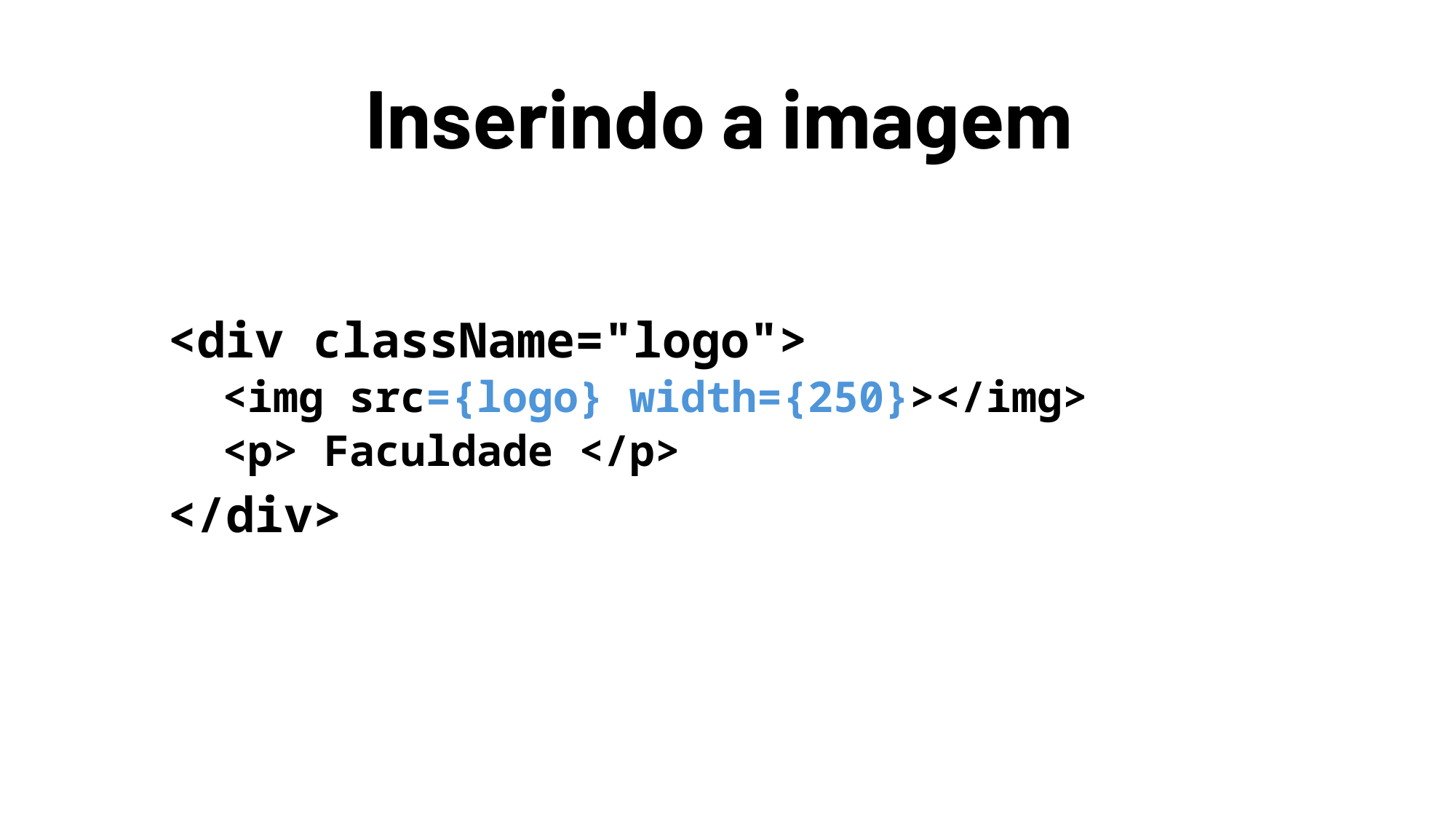

# Inserindo a imagem
<div className="logo">
<img src={logo} width={250}></img>
<p> Faculdade </p>
</div>